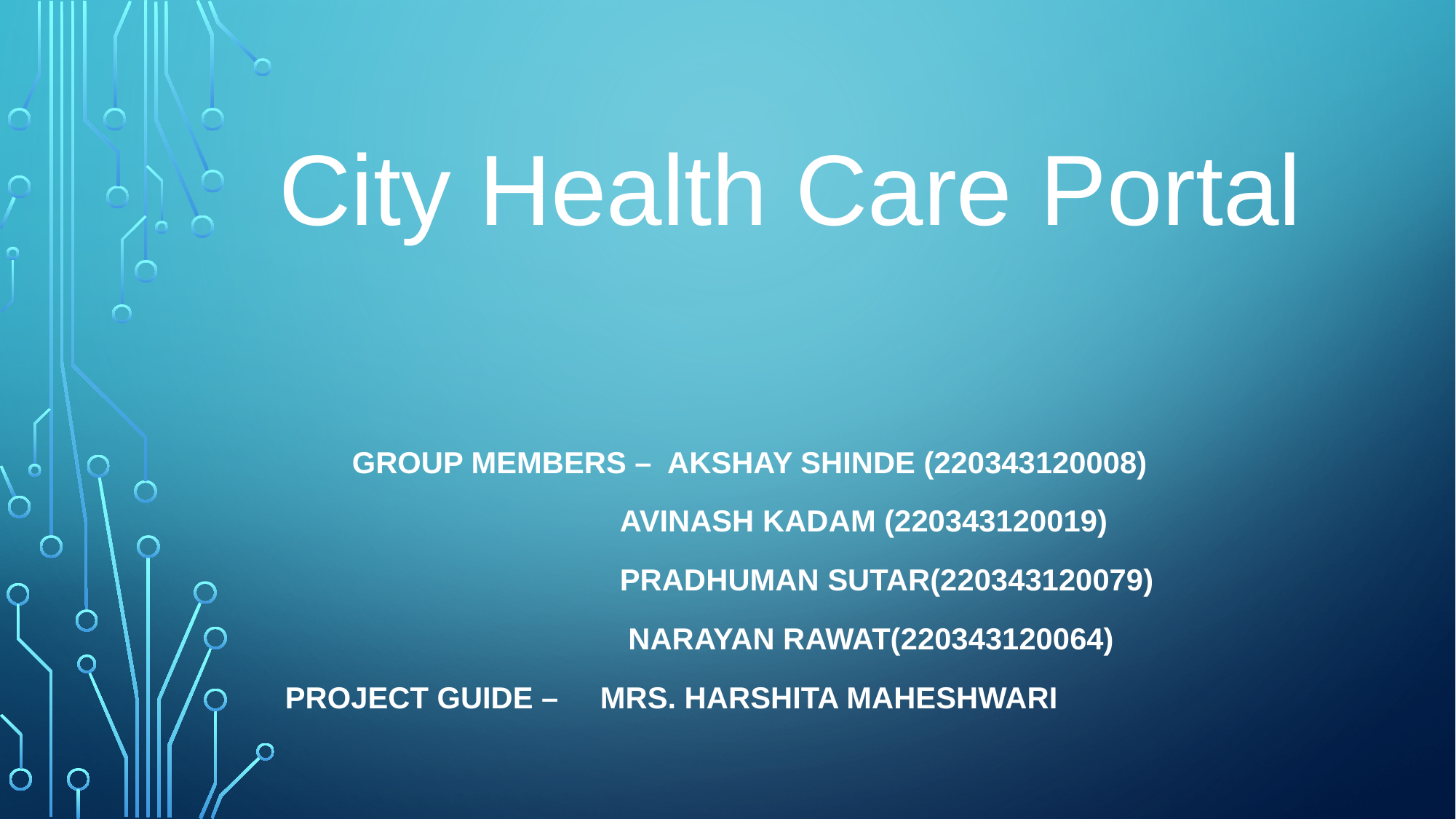

# City Health Care Portal
              Group Members –  Akshay shinde (220343120008)
                                              Avinash kadam (220343120019)
                                              Pradhuman sutar(220343120079)
                                               Narayan Rawat(220343120064)
      Project Guide –     Mrs. Harshita Maheshwari